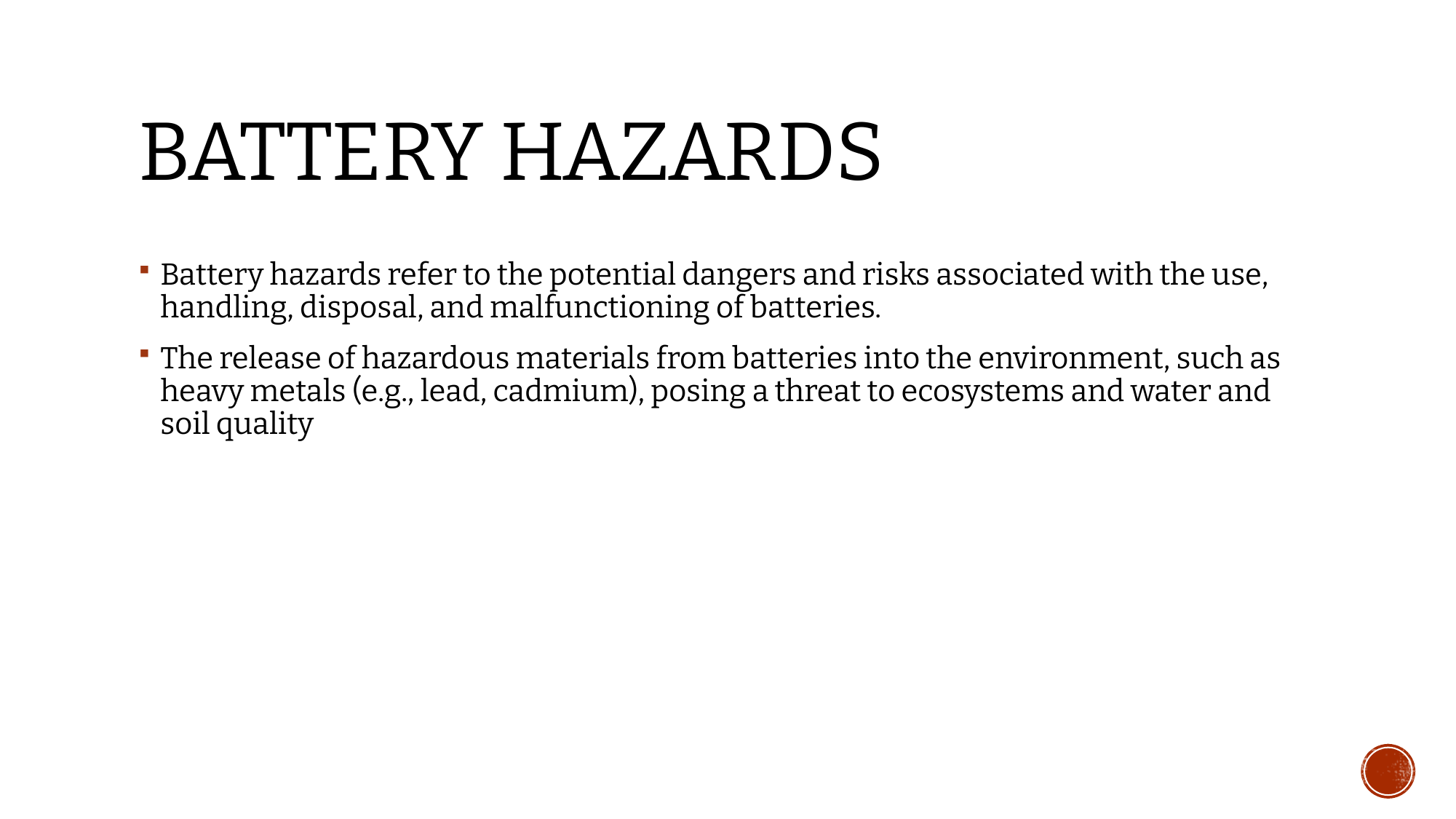

# Battery hazards
Battery hazards refer to the potential dangers and risks associated with the use, handling, disposal, and malfunctioning of batteries.
The release of hazardous materials from batteries into the environment, such as heavy metals (e.g., lead, cadmium), posing a threat to ecosystems and water and soil quality